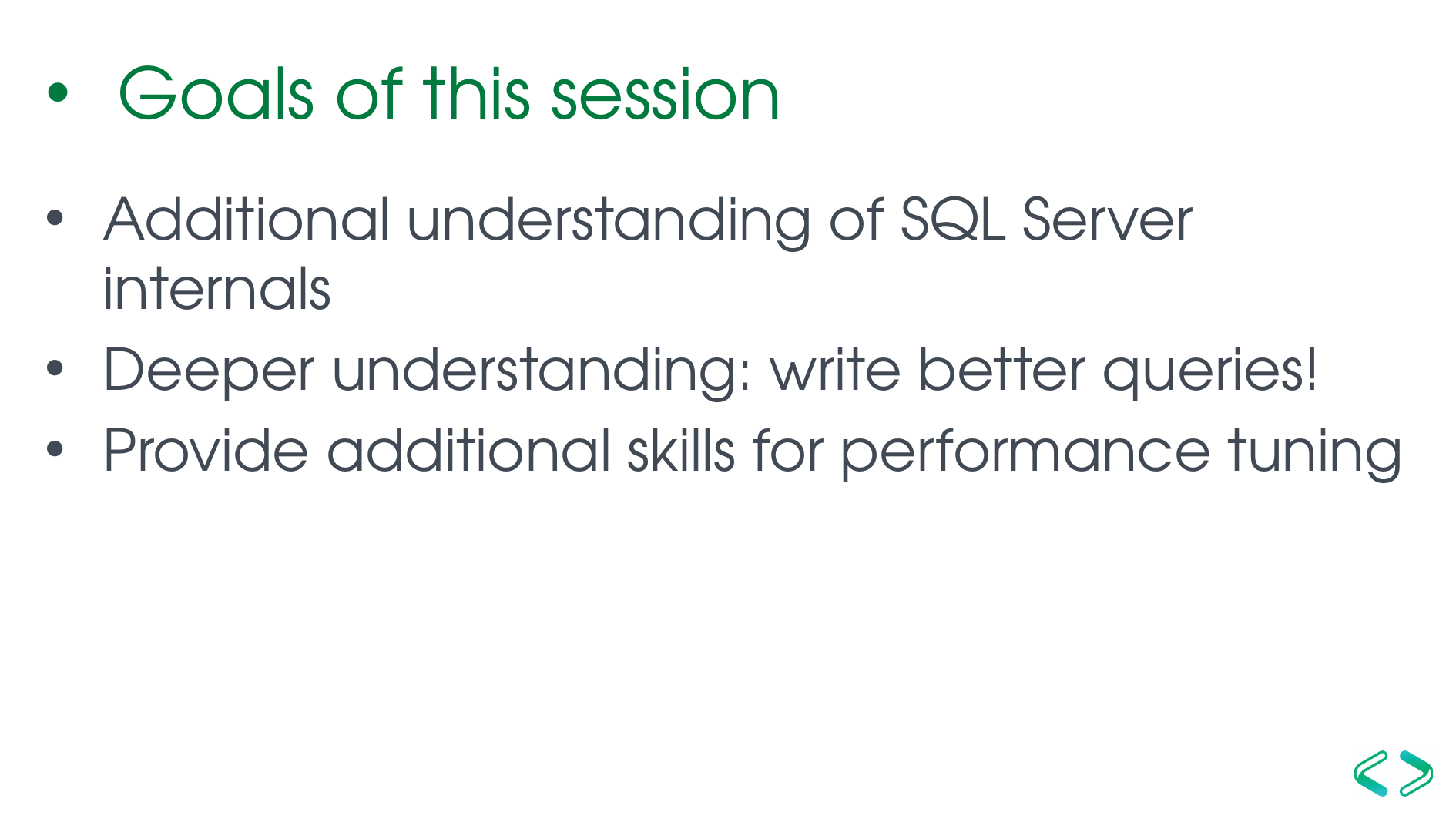

# Goals of this session
Additional understanding of SQL Server internals
Deeper understanding: write better queries!
Provide additional skills for performance tuning